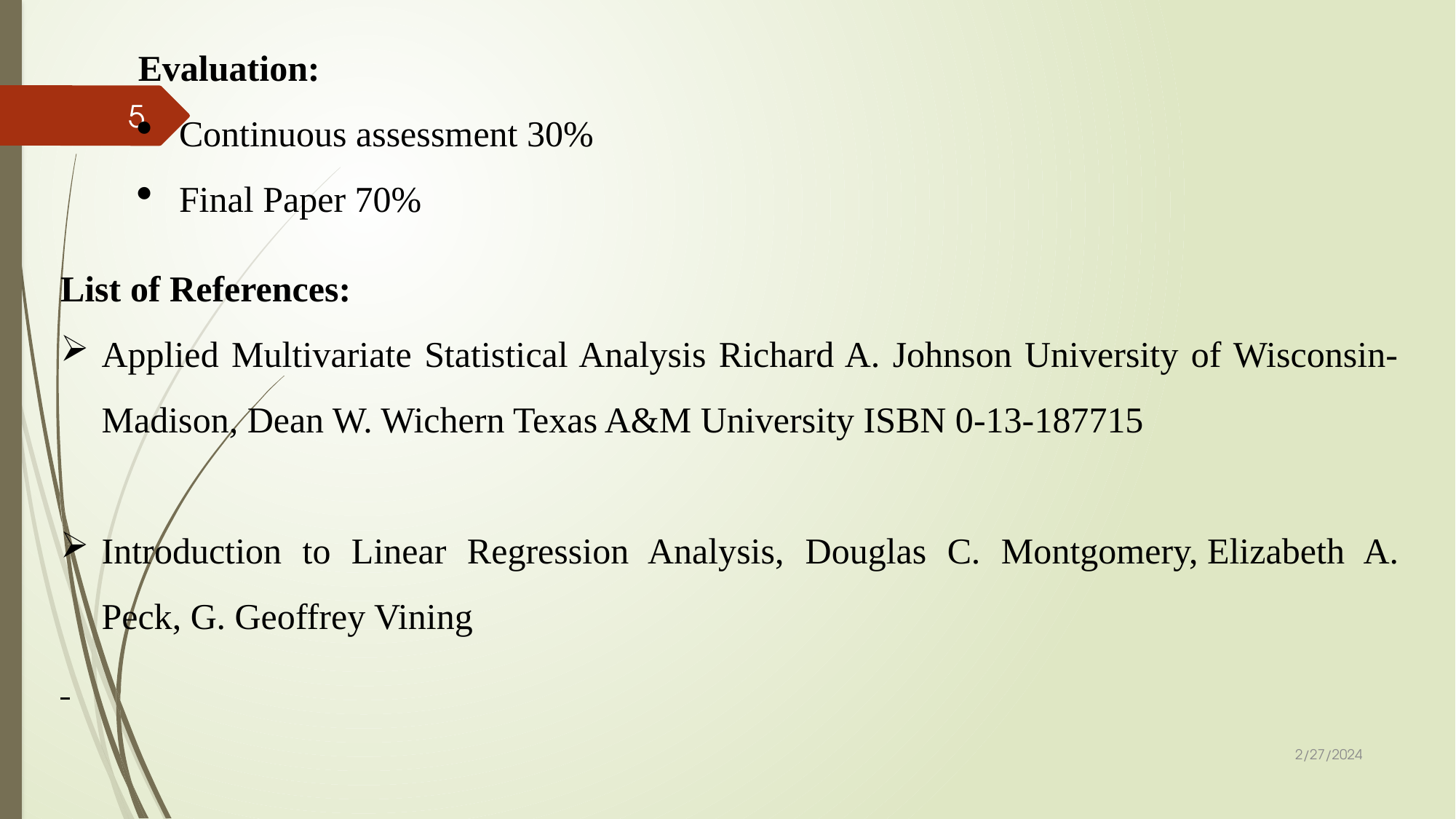

Evaluation:
Continuous assessment 30%
Final Paper 70%
5
List of References:
Applied Multivariate Statistical Analysis Richard A. Johnson University of Wisconsin-Madison, Dean W. Wichern Texas A&M University ISBN 0-13-187715

Introduction to Linear Regression Analysis, Douglas C. Montgomery, Elizabeth A. Peck, G. Geoffrey Vining

2/27/2024